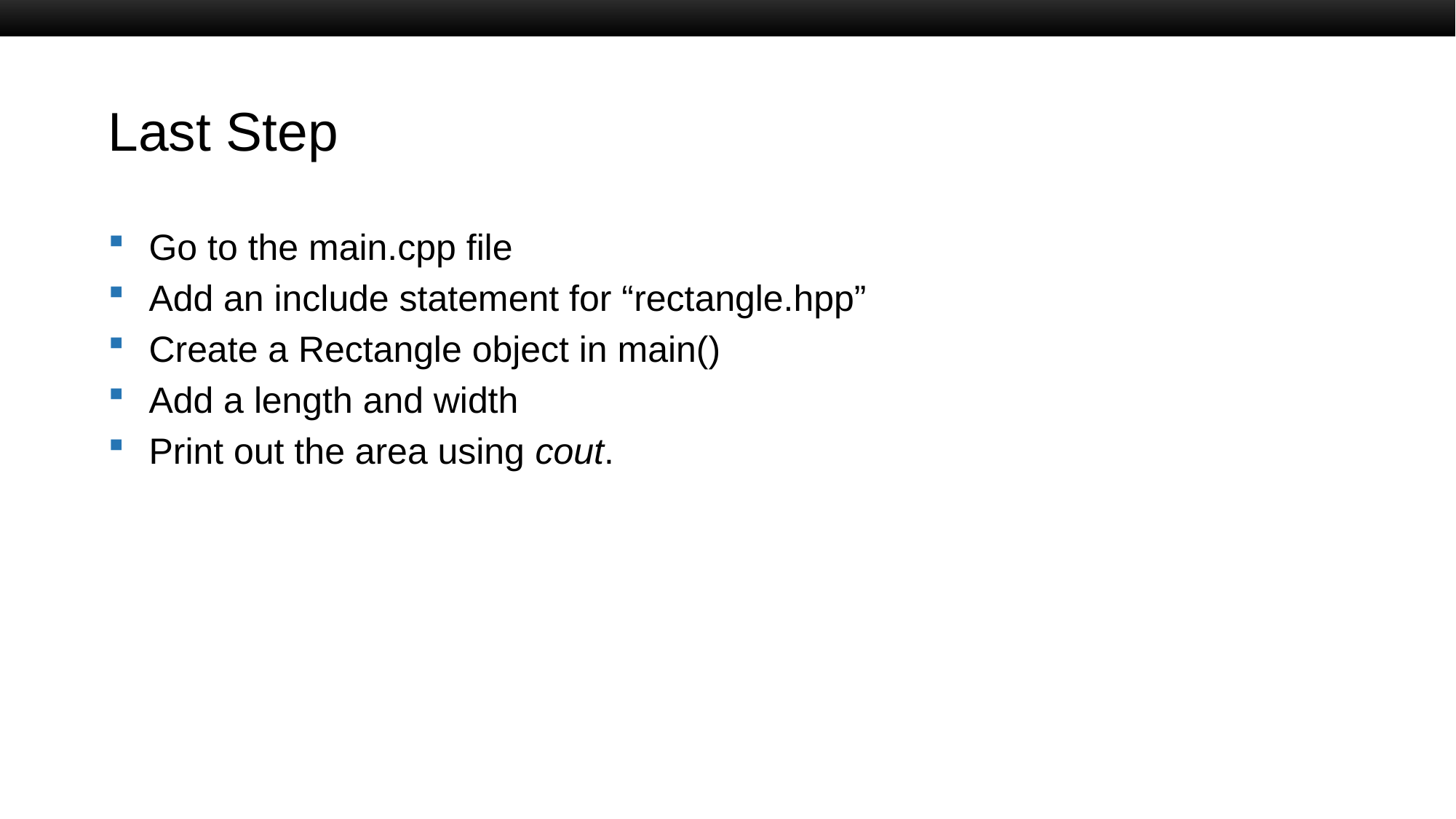

# Last Step
Go to the main.cpp file
Add an include statement for “rectangle.hpp”
Create a Rectangle object in main()
Add a length and width
Print out the area using cout.